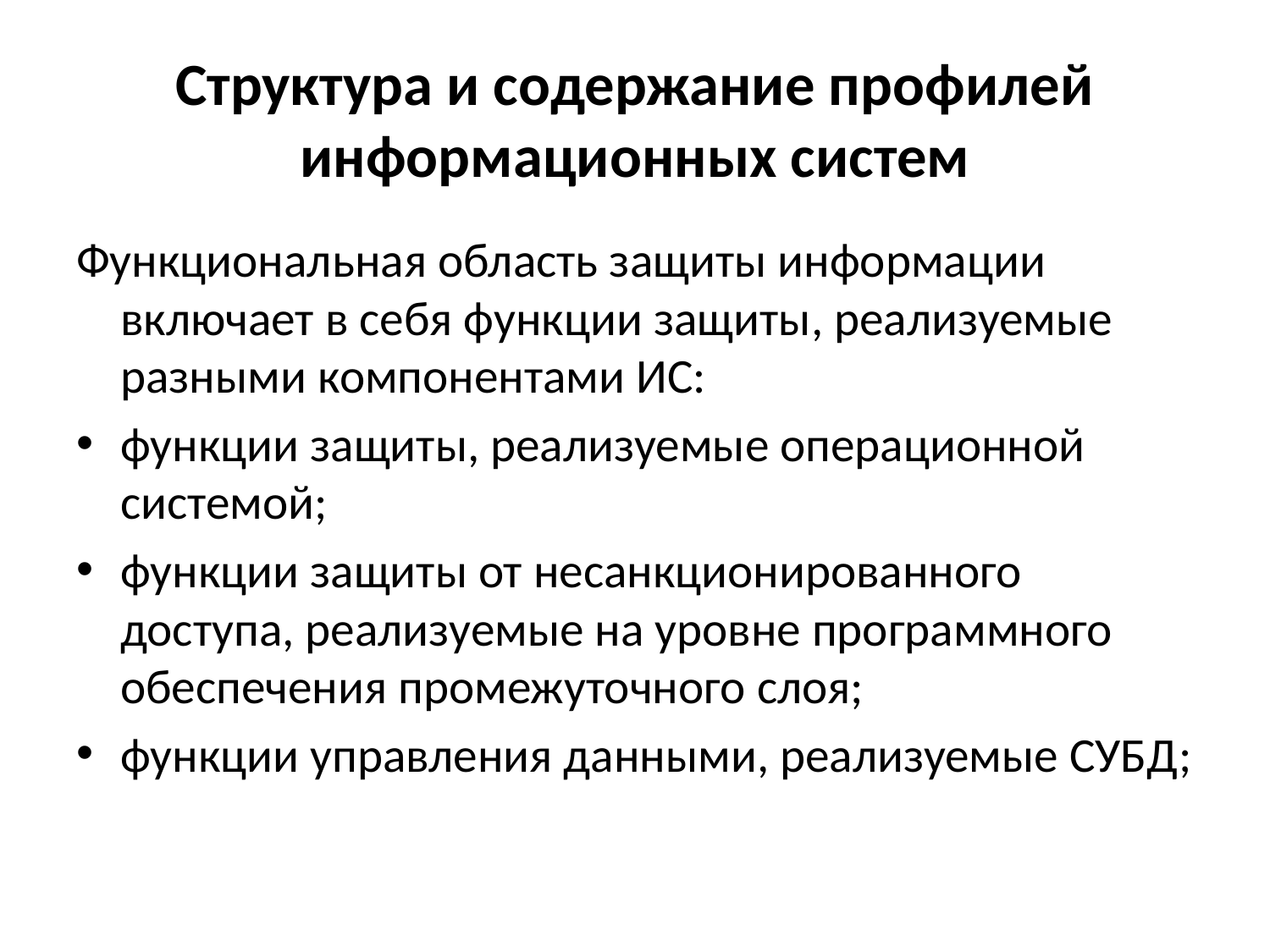

# Структура и содержание профилей информационных систем
Функциональная область защиты информации включает в себя функции защиты, реализуемые разными компонентами ИС:
функции защиты, реализуемые операционной системой;
функции защиты от несанкционированного доступа, реализуемые на уровне программного обеспечения промежуточного слоя;
функции управления данными, реализуемые СУБД;